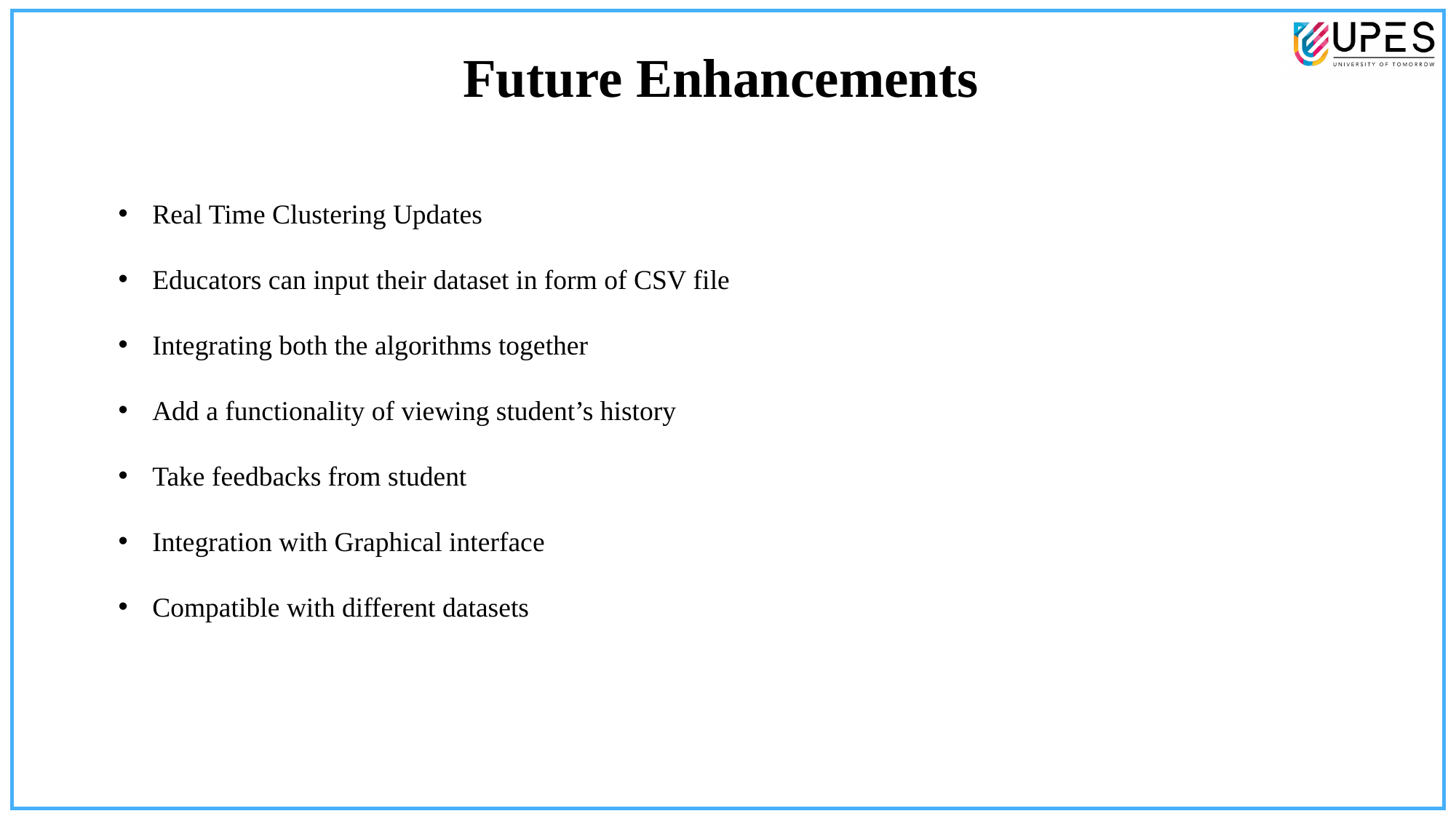

Future Enhancements
Real Time Clustering Updates
Educators can input their dataset in form of CSV file
Integrating both the algorithms together
Add a functionality of viewing student’s history
Take feedbacks from student
Integration with Graphical interface
Compatible with different datasets